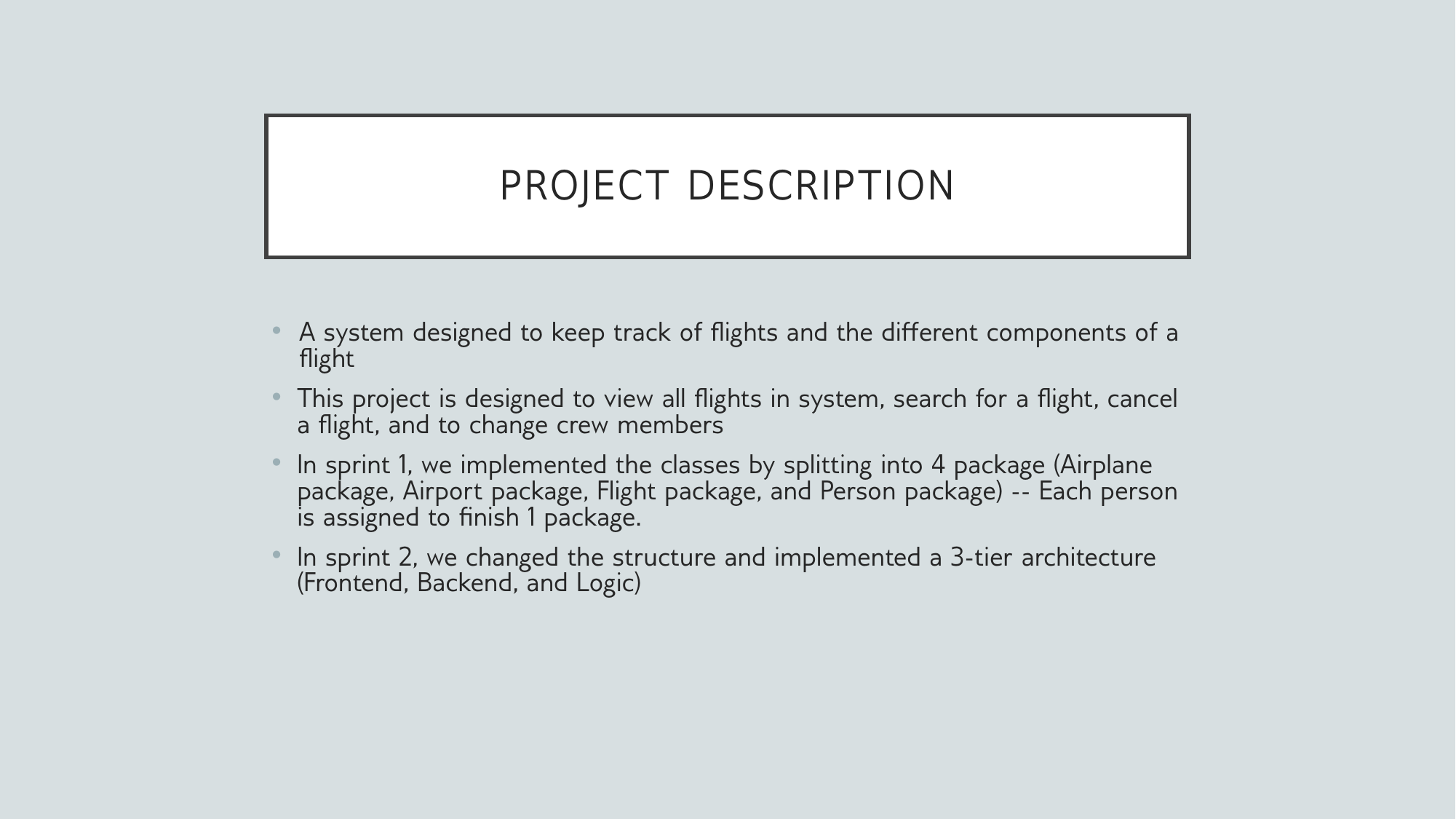

# Project Description
A system designed to keep track of flights and the different components of a flight
This project is designed to view all flights in system, search for a flight, cancel a flight, and to change crew members
In sprint 1, we implemented the classes by splitting into 4 package (Airplane package, Airport package, Flight package, and Person package) -- Each person is assigned to finish 1 package.
In sprint 2, we changed the structure and implemented a 3-tier architecture (Frontend, Backend, and Logic)